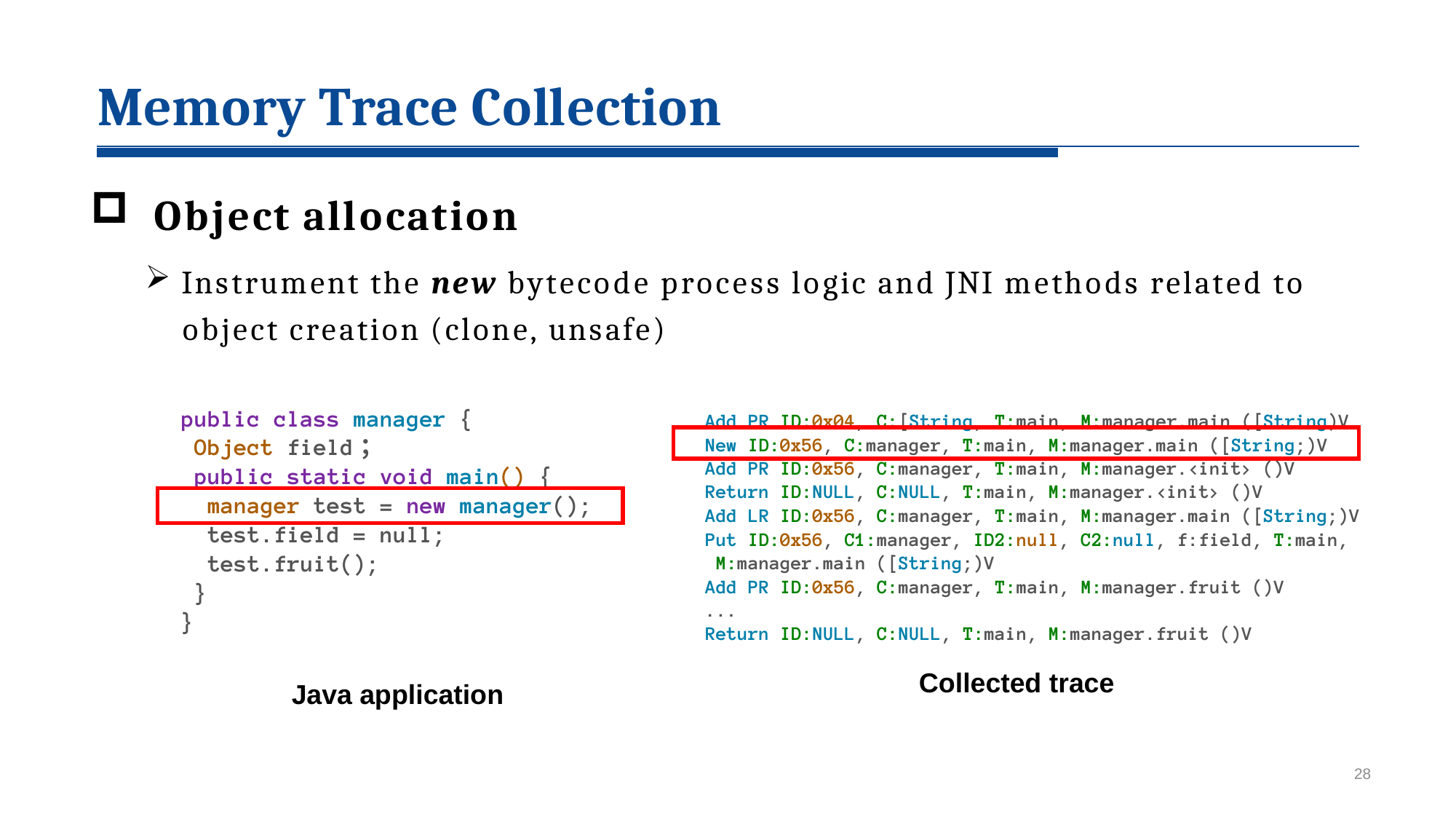

2
Memory Trace Collection
  Object allocation
 Instrument the new bytecode process logic and JNI methods related to
 object creation (clone, unsafe)

 public class manager {
  Object field；
  public static void main() {
   manager test = new manager();
   test.field = null;
   test.fruit();
  }
 }
  Add PR ID:0x04, C:[String, T:main, M:manager.main ([String)V
  New ID:0x56, C:manager, T:main, M:manager.main ([String;)V
  Add PR ID:0x56, C:manager, T:main, M:manager.<init> ()V
  Return ID:NULL, C:NULL, T:main, M:manager.<init> ()V
  Add LR ID:0x56, C:manager, T:main, M:manager.main ([String;)V
  Put ID:0x56, C1:manager, ID2:null, C2:null, f:field, T:main,
   M:manager.main ([String;)V
  Add PR ID:0x56, C:manager, T:main, M:manager.fruit ()V
  ...
  Return ID:NULL, C:NULL, T:main, M:manager.fruit ()V

Collected trace
Java application
28